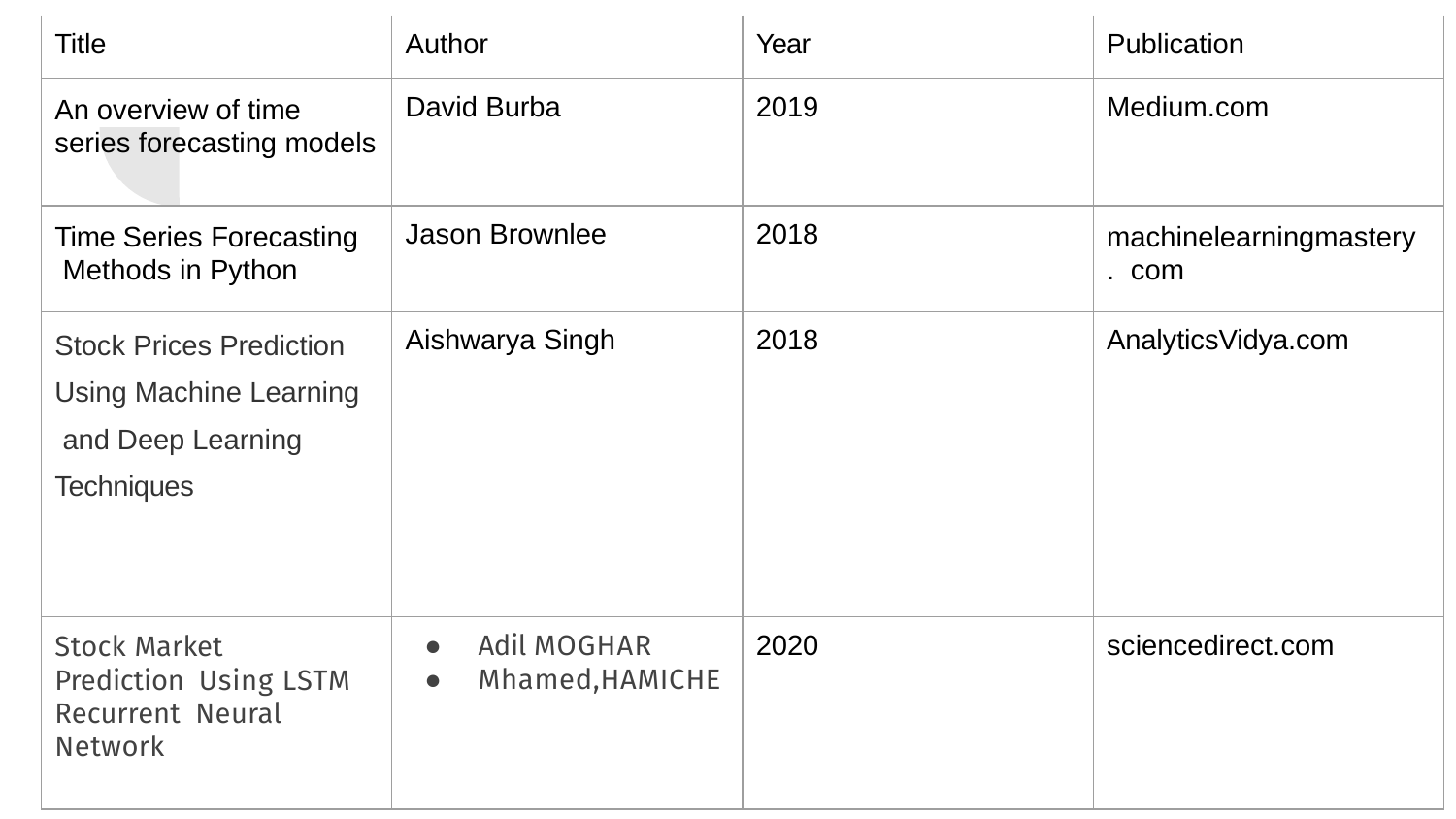

| Title | Author | Year | Publication |
| --- | --- | --- | --- |
| An overview of time series forecasting models | David Burba | 2019 | Medium.com |
| Time Series Forecasting Methods in Python | Jason Brownlee | 2018 | machinelearningmastery. com |
| Stock Prices Prediction Using Machine Learning and Deep Learning Techniques | Aishwarya Singh | 2018 | AnalyticsVidya.com |
| Stock Market Prediction Using LSTM Recurrent Neural Network | Adil MOGHAR Mhamed,HAMICHE | 2020 | sciencedirect.com |